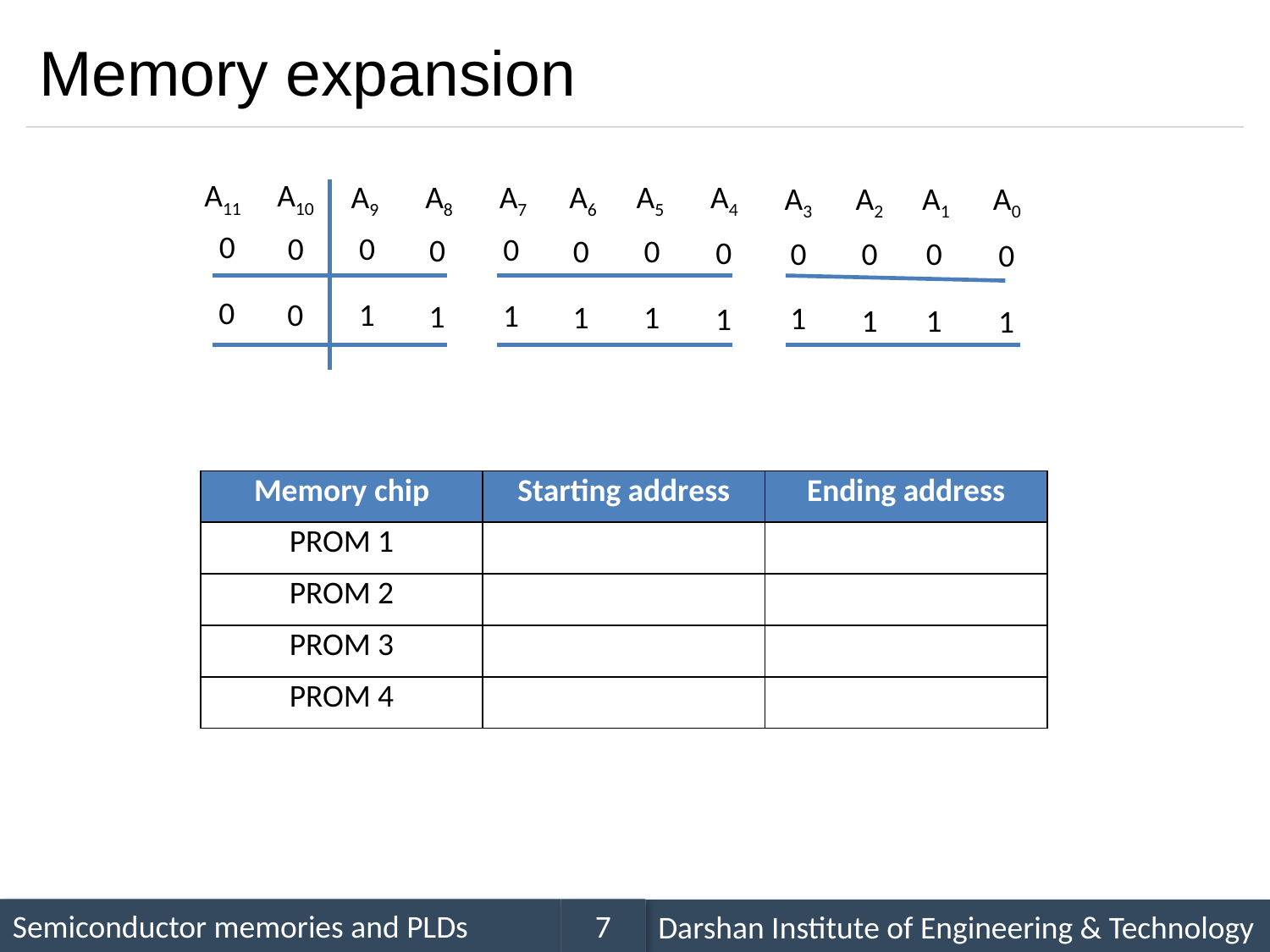

# Memory expansion
A11
A10
A9
A8
A7
A6
A5
A4
A3
A2
A1
A0
0
0
0
0
0
0
0
0
0
0
0
0
0
0
1
1
1
1
1
1
1
1
1
1
| Memory chip | Starting address | Ending address |
| --- | --- | --- |
| PROM 1 | 000 H | 3FF H |
| PROM 2 | 400 H | 7FF H |
| PROM 3 | 800 H | BFF H |
| PROM 4 | C00 H | FFF H |